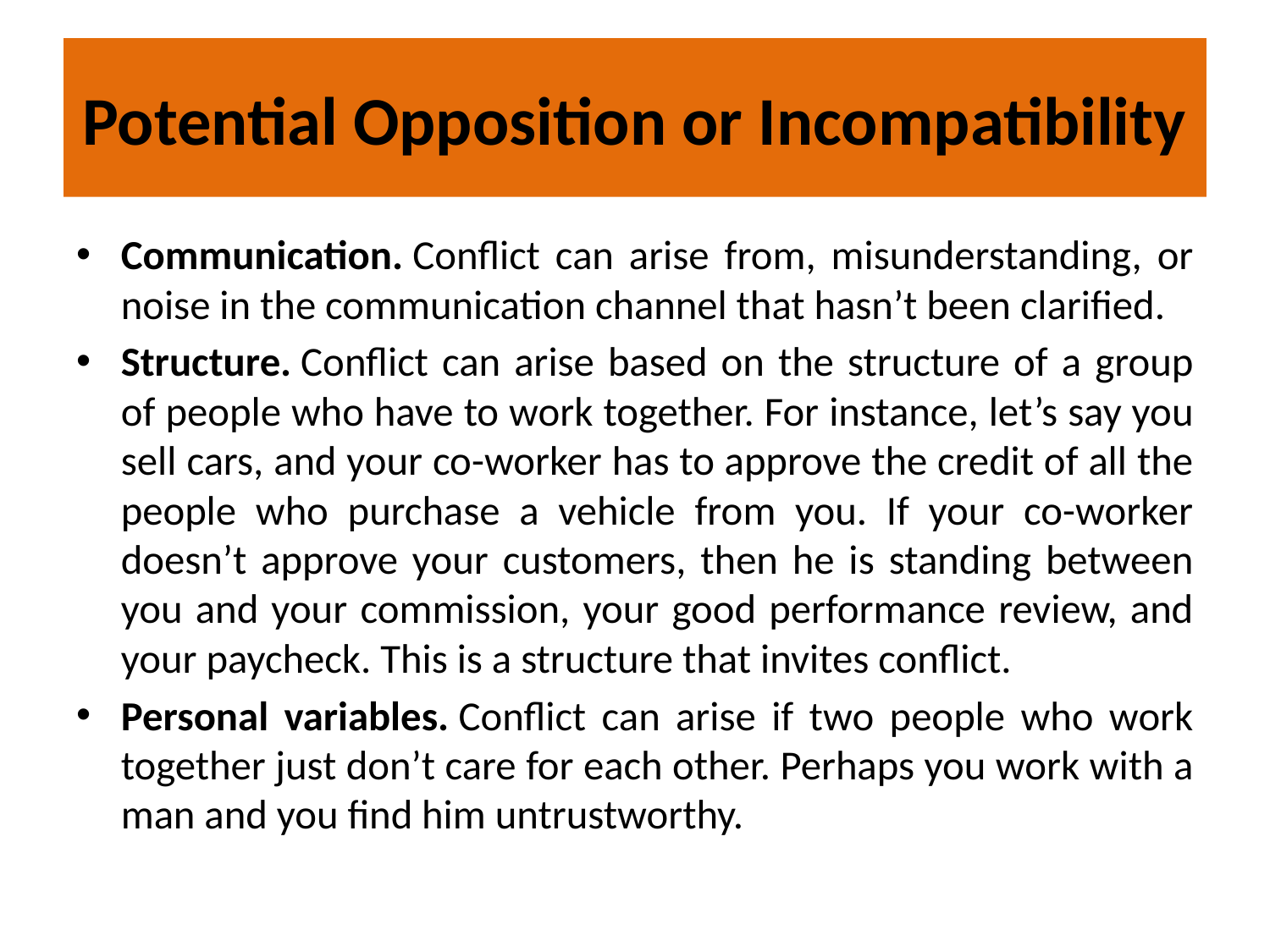

# Potential Opposition or Incompatibility
Communication. Conflict can arise from, misunderstanding, or noise in the communication channel that hasn’t been clarified.
Structure. Conflict can arise based on the structure of a group of people who have to work together. For instance, let’s say you sell cars, and your co-worker has to approve the credit of all the people who purchase a vehicle from you. If your co-worker doesn’t approve your customers, then he is standing between you and your commission, your good performance review, and your paycheck. This is a structure that invites conflict.
Personal variables. Conflict can arise if two people who work together just don’t care for each other. Perhaps you work with a man and you find him untrustworthy.